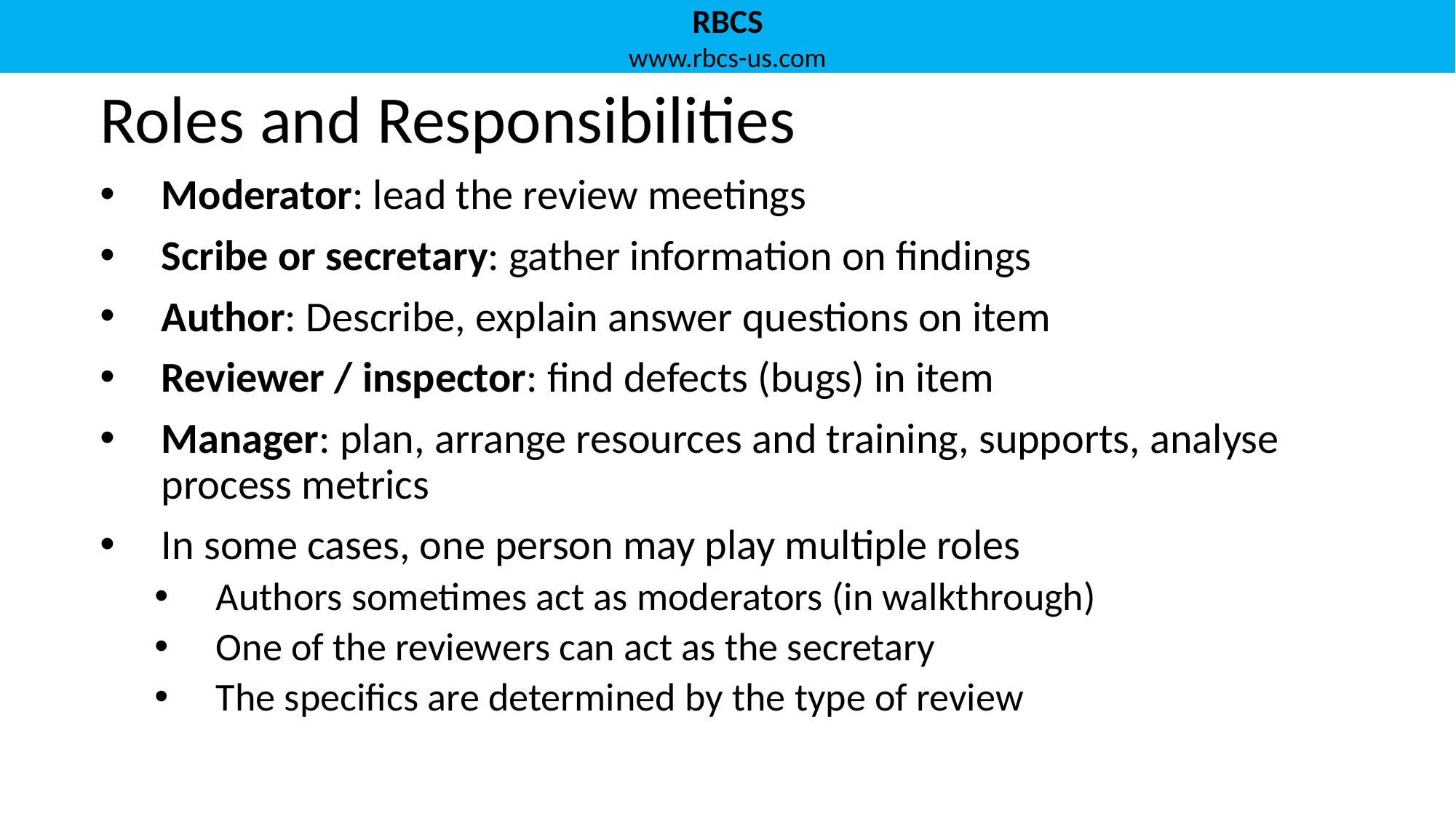

# Roles and Responsibilities
Moderator: lead the review meetings
Scribe or secretary: gather information on findings
Author: Describe, explain answer questions on item
Reviewer / inspector: find defects (bugs) in item
Manager: plan, arrange resources and training, supports, analyse process metrics
In some cases, one person may play multiple roles
Authors sometimes act as moderators (in walkthrough)
One of the reviewers can act as the secretary
The specifics are determined by the type of review